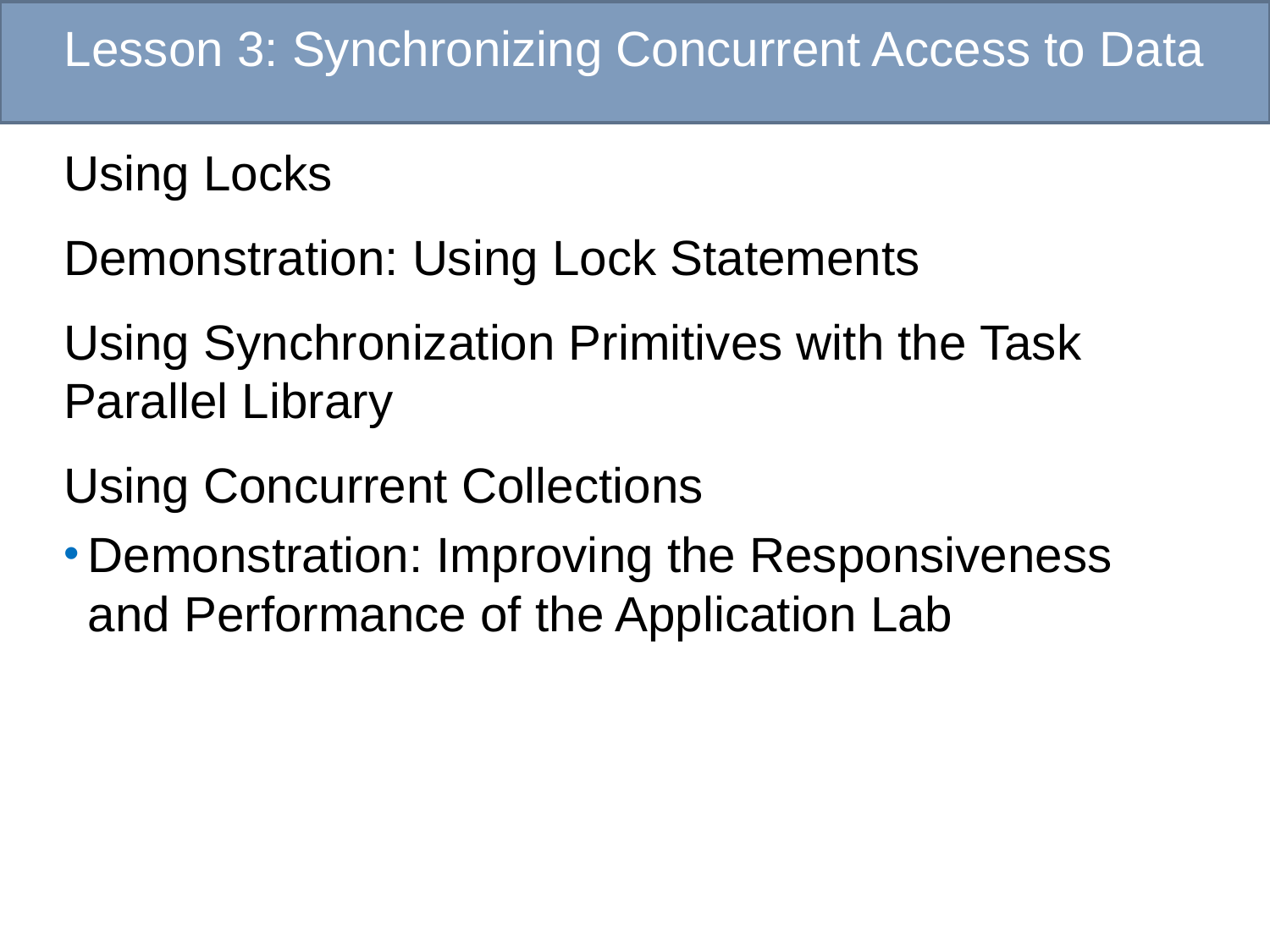

# Lesson 3: Synchronizing Concurrent Access to Data
Using Locks
Demonstration: Using Lock Statements
Using Synchronization Primitives with the Task Parallel Library
Using Concurrent Collections
Demonstration: Improving the Responsiveness and Performance of the Application Lab